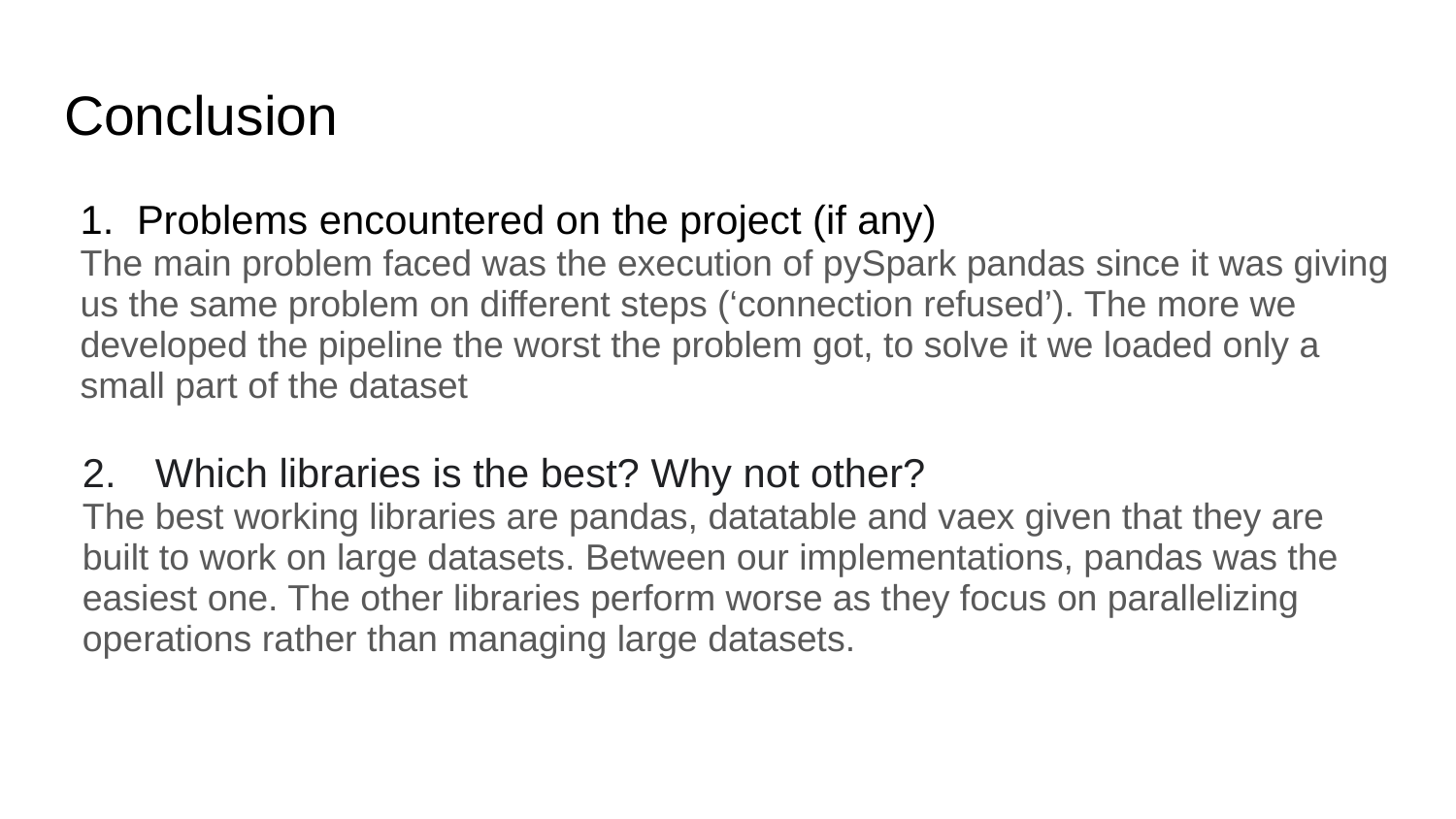

# Conclusion
Problems encountered on the project (if any)
The main problem faced was the execution of pySpark pandas since it was giving us the same problem on different steps (‘connection refused’). The more we developed the pipeline the worst the problem got, to solve it we loaded only a small part of the dataset

Which libraries is the best? Why not other?
The best working libraries are pandas, datatable and vaex given that they are built to work on large datasets. Between our implementations, pandas was the easiest one. The other libraries perform worse as they focus on parallelizing operations rather than managing large datasets.